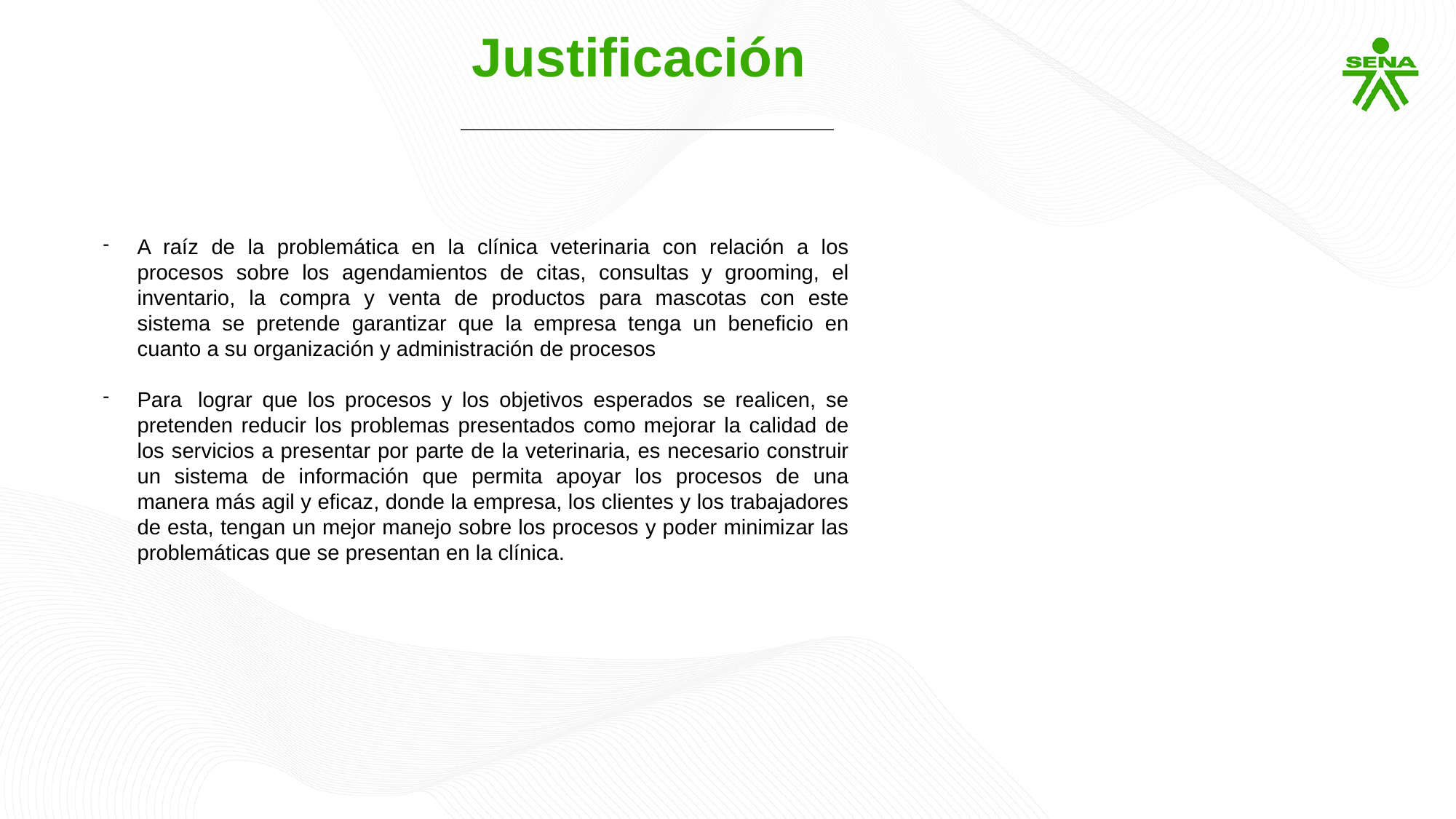

Justificación
A raíz de la problemática en la clínica veterinaria con relación a los procesos sobre los agendamientos de citas, consultas y grooming, el inventario, la compra y venta de productos para mascotas con este sistema se pretende garantizar que la empresa tenga un beneficio en cuanto a su organización y administración de procesos

Para  lograr que los procesos y los objetivos esperados se realicen, se pretenden reducir los problemas presentados como mejorar la calidad de los servicios a presentar por parte de la veterinaria, es necesario construir un sistema de información que permita apoyar los procesos de una manera más agil y eficaz, donde la empresa, los clientes y los trabajadores de esta, tengan un mejor manejo sobre los procesos y poder minimizar las problemáticas que se presentan en la clínica.